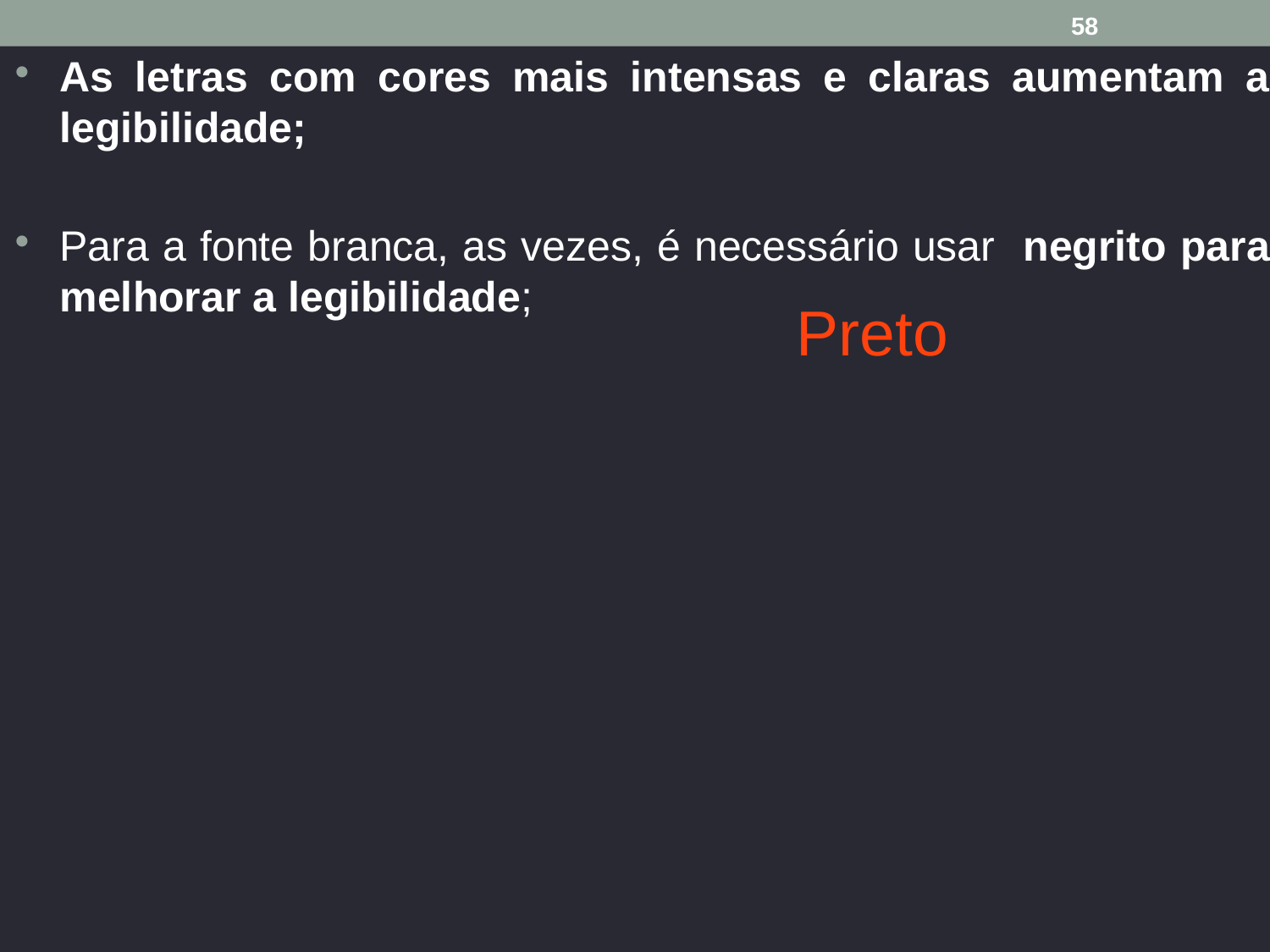

58
As letras com cores mais intensas e claras aumentam a legibilidade;

Para a fonte branca, as vezes, é necessário usar  negrito para melhorar a legibilidade;
Preto